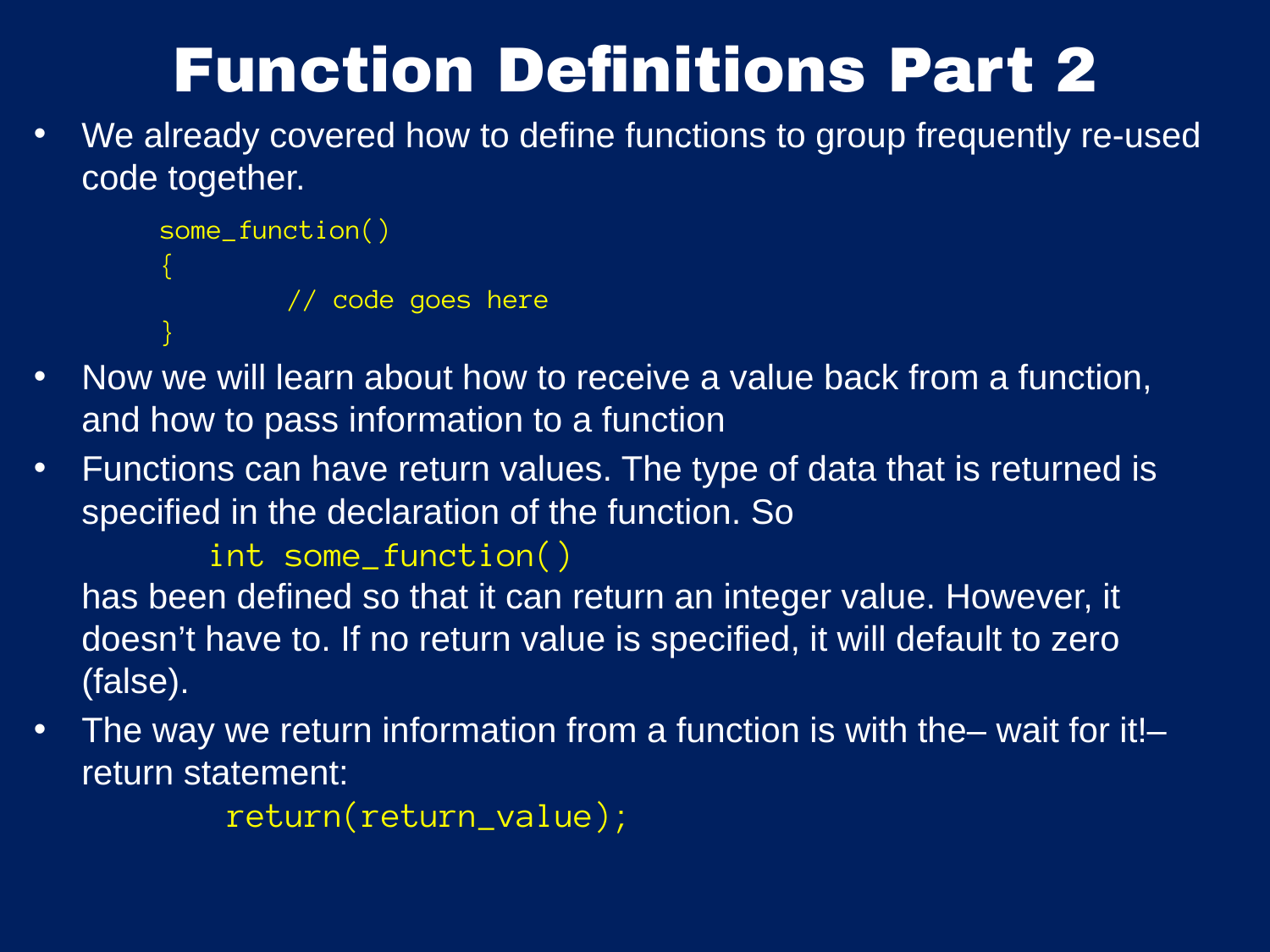

# Function Definitions Part 2
We already covered how to define functions to group frequently re-used code together.
	some_function()
	{
		// code goes here
	}
Now we will learn about how to receive a value back from a function, and how to pass information to a function
Functions can have return values. The type of data that is returned is specified in the declaration of the function. So
	int some_function()
has been defined so that it can return an integer value. However, it doesn’t have to. If no return value is specified, it will default to zero (false).
The way we return information from a function is with the– wait for it!– return statement:
	 return(return_value);